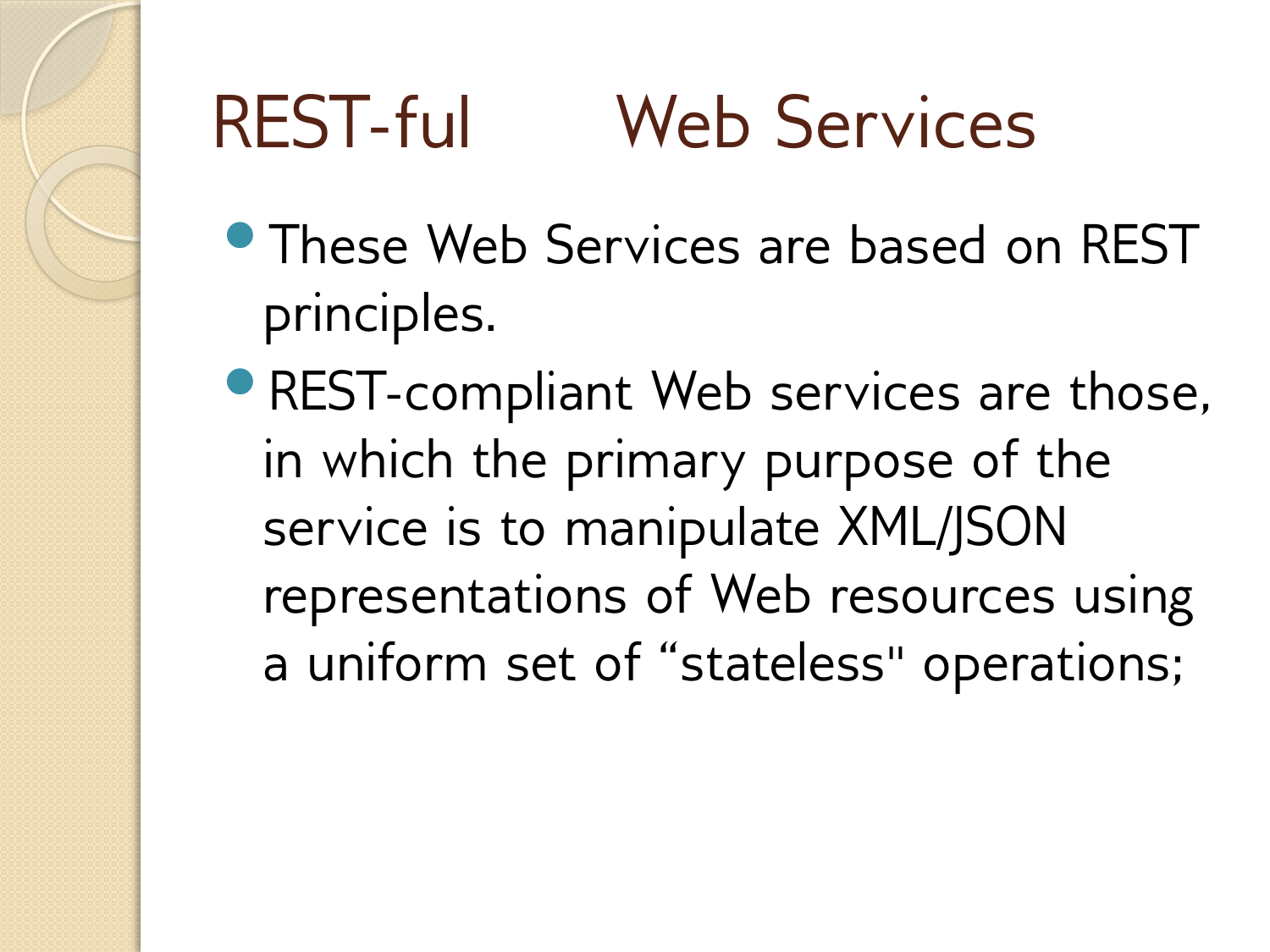

# REST-ful	 Web Services
These Web Services are based on REST principles.
REST-compliant Web services are those, in which the primary purpose of the service is to manipulate XML/JSON representations of Web resources using a uniform set of “stateless" operations;